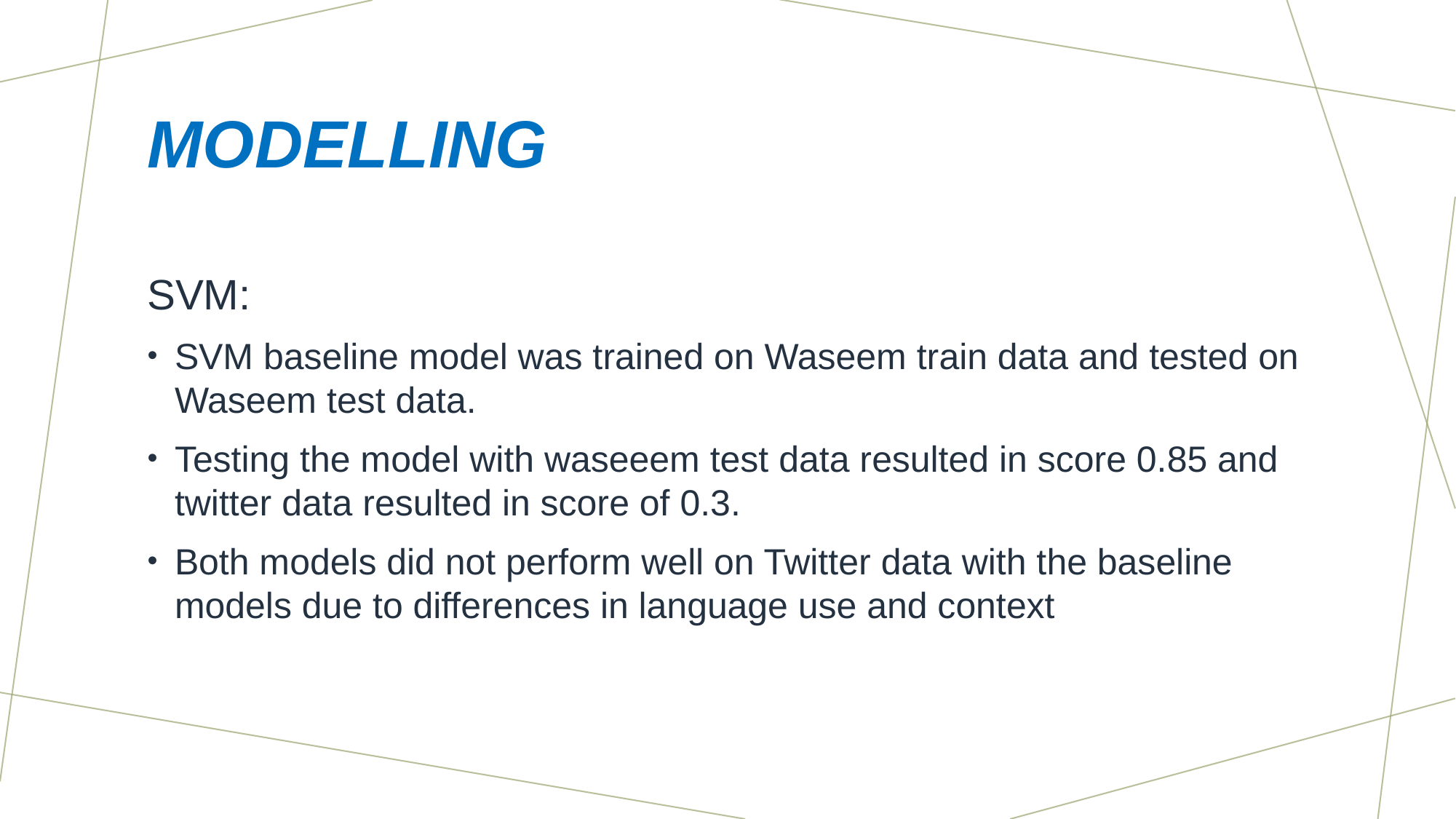

# Modelling
SVM:
SVM baseline model was trained on Waseem train data and tested on Waseem test data.
Testing the model with waseeem test data resulted in score 0.85 and twitter data resulted in score of 0.3.
Both models did not perform well on Twitter data with the baseline models due to differences in language use and context